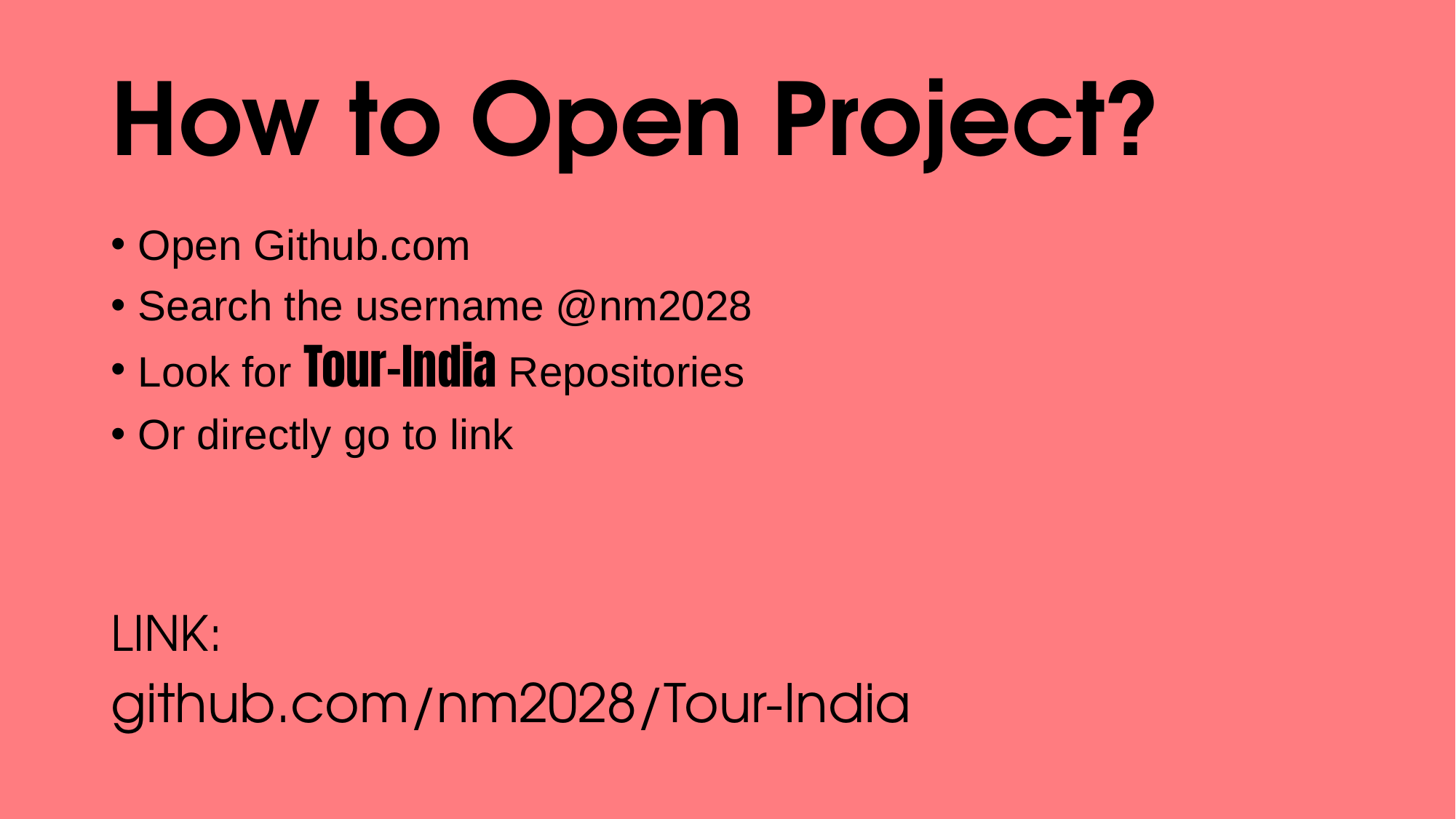

# How to Open Project?
Open Github.com
Search the username @nm2028
Look for Tour-India Repositories
Or directly go to link

LINK:
github.com/nm2028/Tour-India